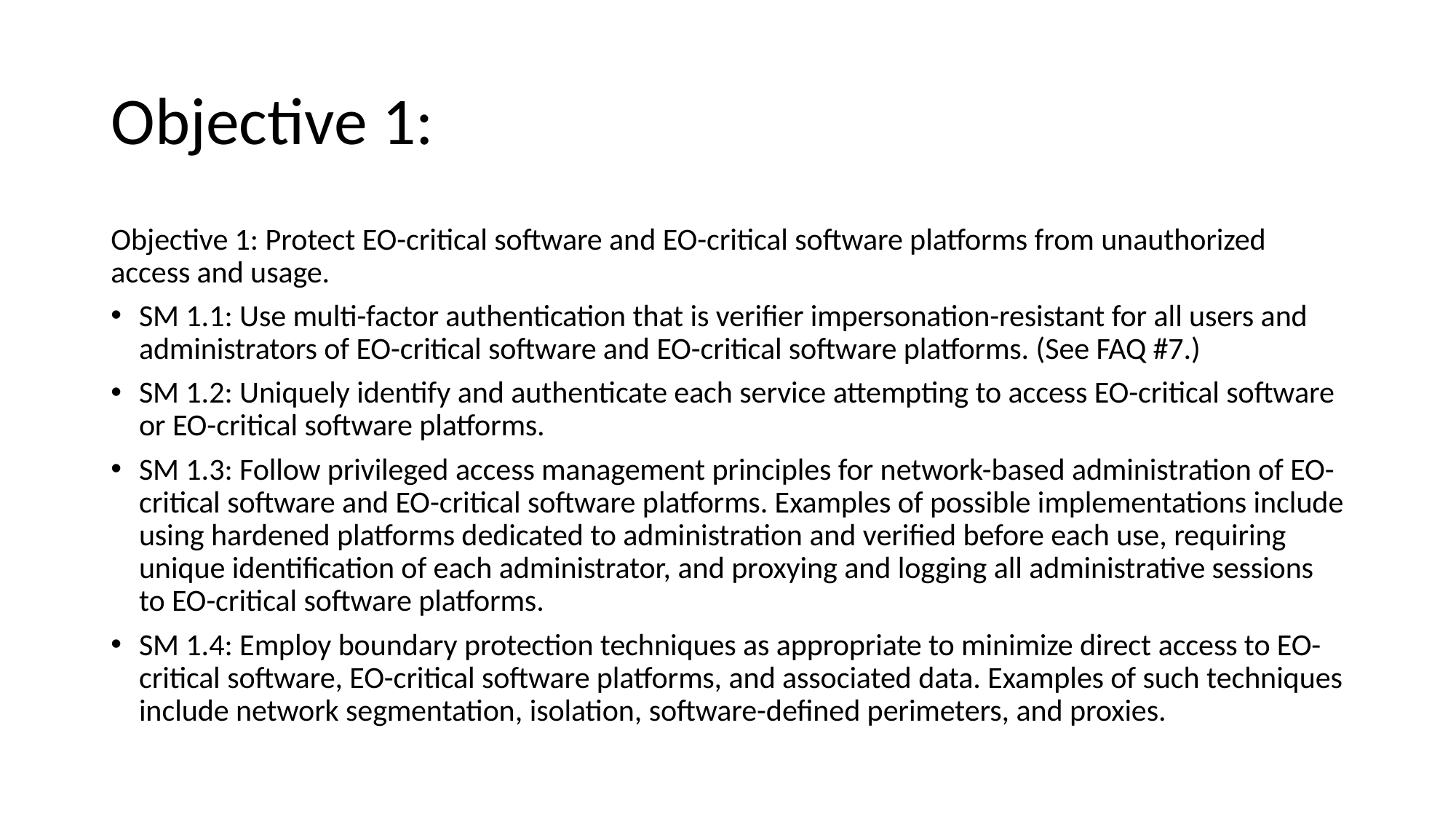

# Objective 1:
Objective 1: Protect EO-critical software and EO-critical software platforms from unauthorized access and usage.
SM 1.1: Use multi-factor authentication that is verifier impersonation-resistant for all users and administrators of EO-critical software and EO-critical software platforms. (See FAQ #7.)
SM 1.2: Uniquely identify and authenticate each service attempting to access EO-critical software or EO-critical software platforms.
SM 1.3: Follow privileged access management principles for network-based administration of EO-critical software and EO-critical software platforms. Examples of possible implementations include using hardened platforms dedicated to administration and verified before each use, requiring unique identification of each administrator, and proxying and logging all administrative sessions to EO-critical software platforms.
SM 1.4: Employ boundary protection techniques as appropriate to minimize direct access to EO-critical software, EO-critical software platforms, and associated data. Examples of such techniques include network segmentation, isolation, software-defined perimeters, and proxies.